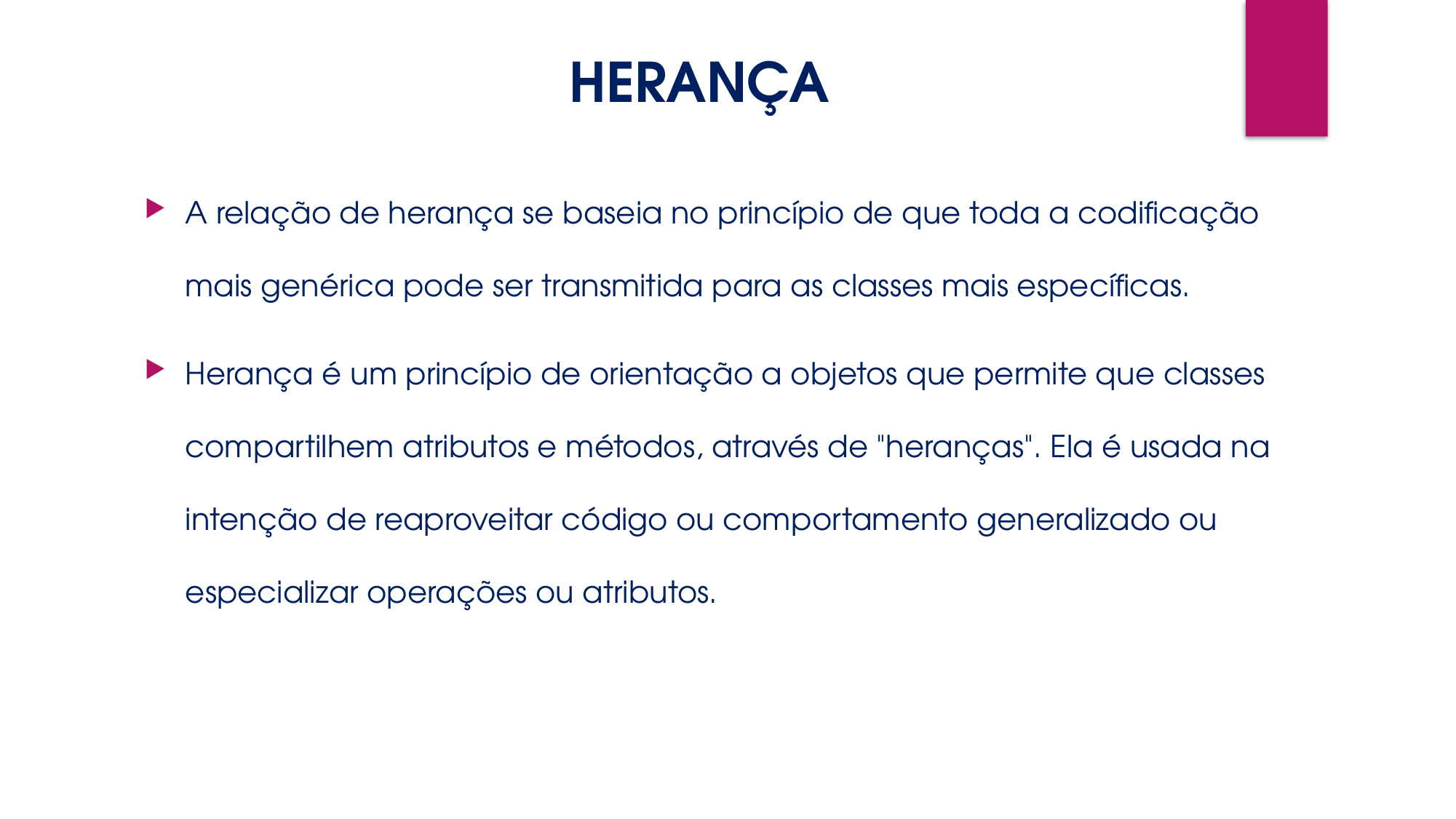

HERANÇA
A relação de herança se baseia no princípio de que toda a codificação mais genérica pode ser transmitida para as classes mais específicas.
Herança é um princípio de orientação a objetos que permite que classes compartilhem atributos e métodos, através de "heranças". Ela é usada na intenção de reaproveitar código ou comportamento generalizado ou especializar operações ou atributos.